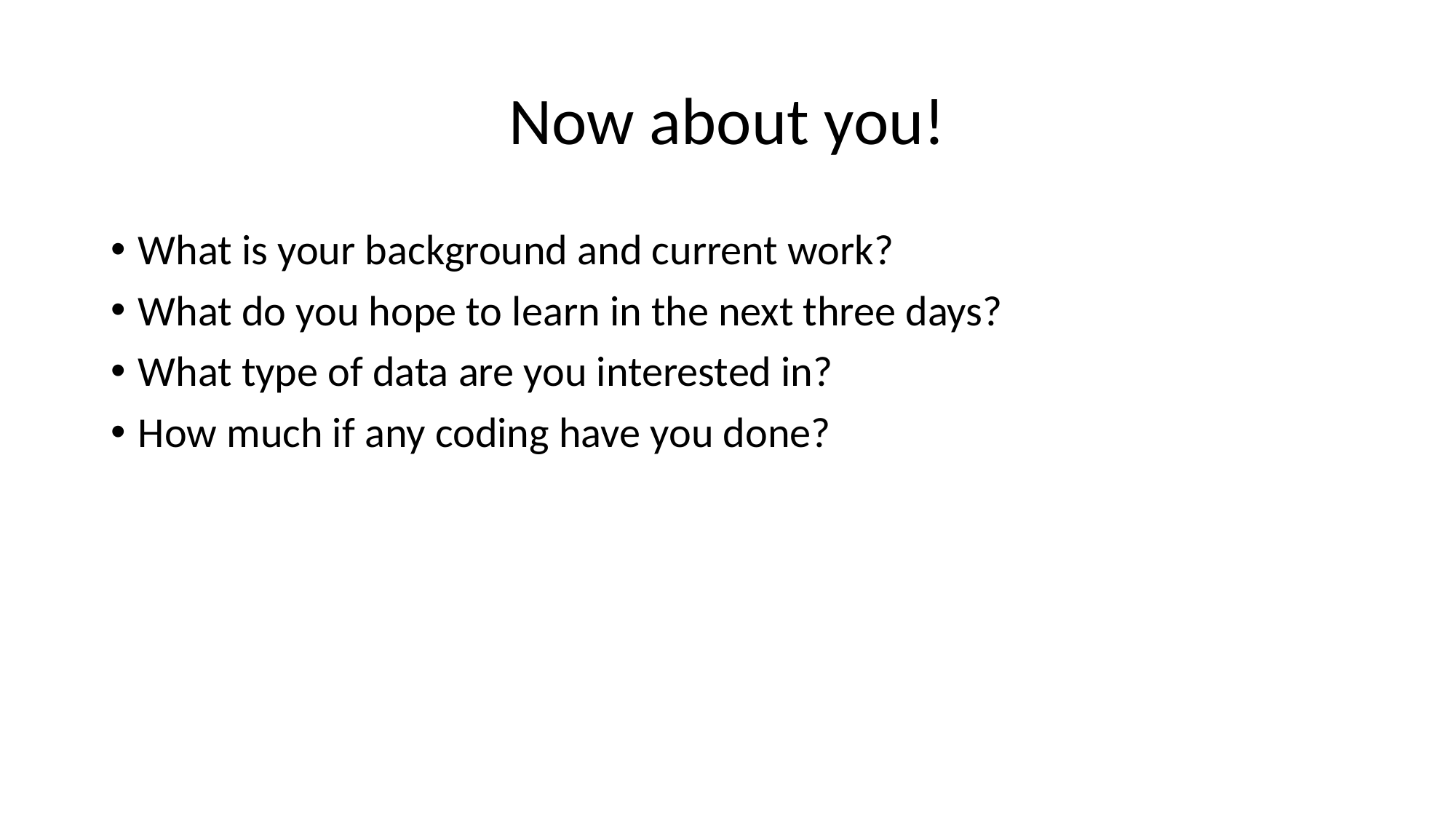

# Now about you!
What is your background and current work?
What do you hope to learn in the next three days?
What type of data are you interested in?
How much if any coding have you done?